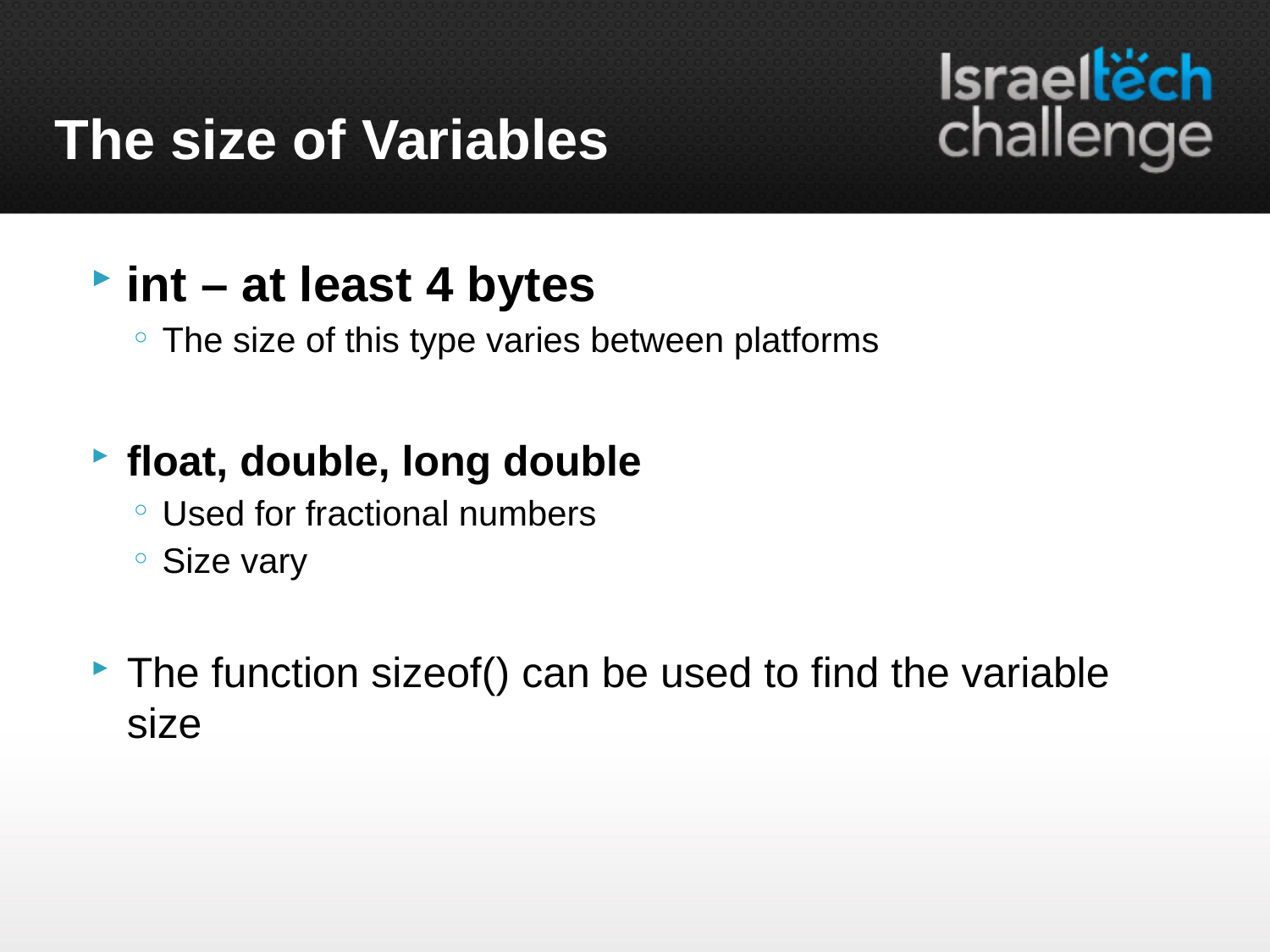

# The size of Variables
int – at least 4 bytes
The size of this type varies between platforms

float, double, long double
Used for fractional numbers
Size vary

The function sizeof() can be used to find the variable size